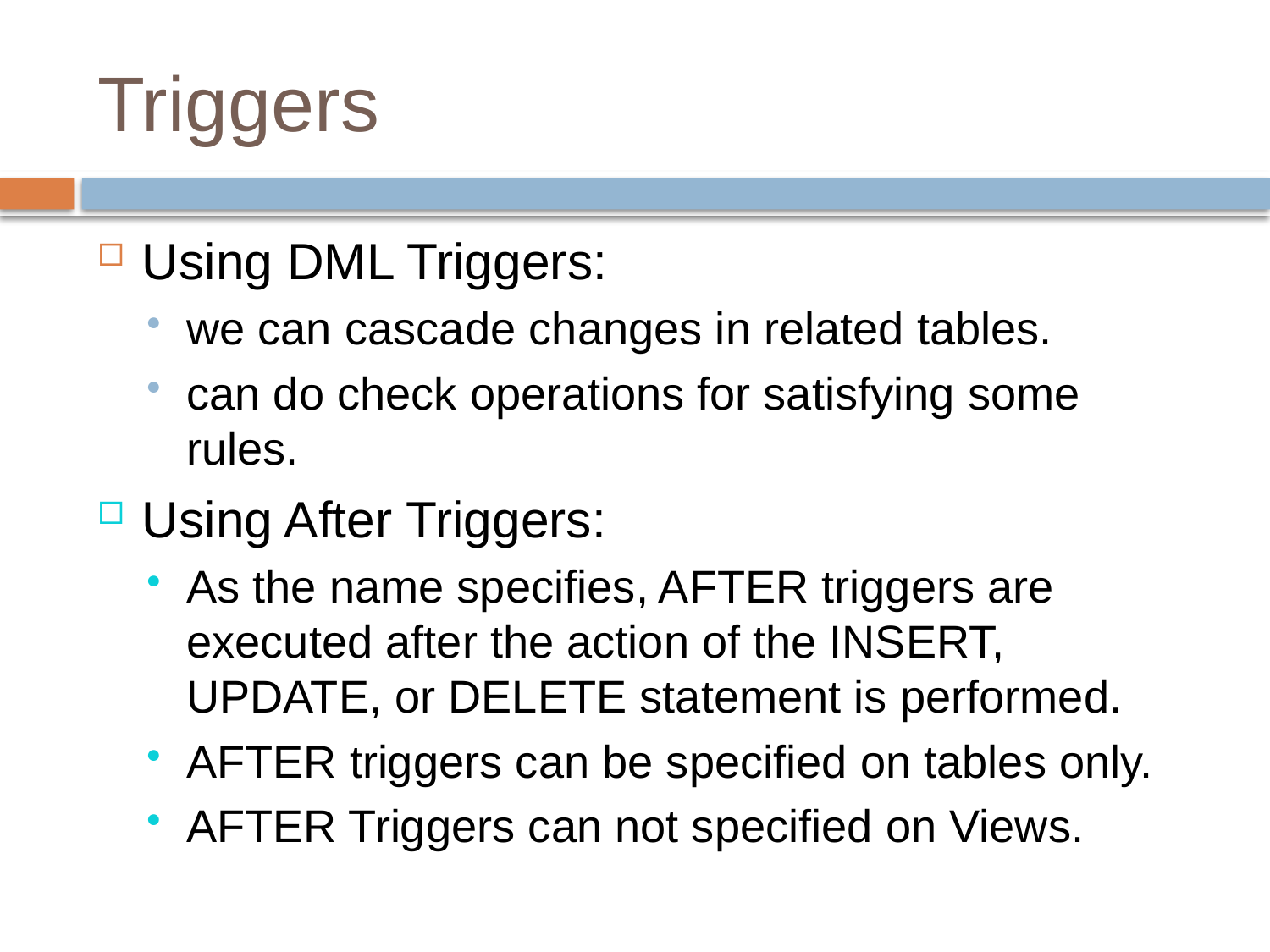

# Triggers
Using DML Triggers:
we can cascade changes in related tables.
can do check operations for satisfying some rules.
Using After Triggers:
As the name specifies, AFTER triggers are executed after the action of the INSERT, UPDATE, or DELETE statement is performed.
AFTER triggers can be specified on tables only.
AFTER Triggers can not specified on Views.